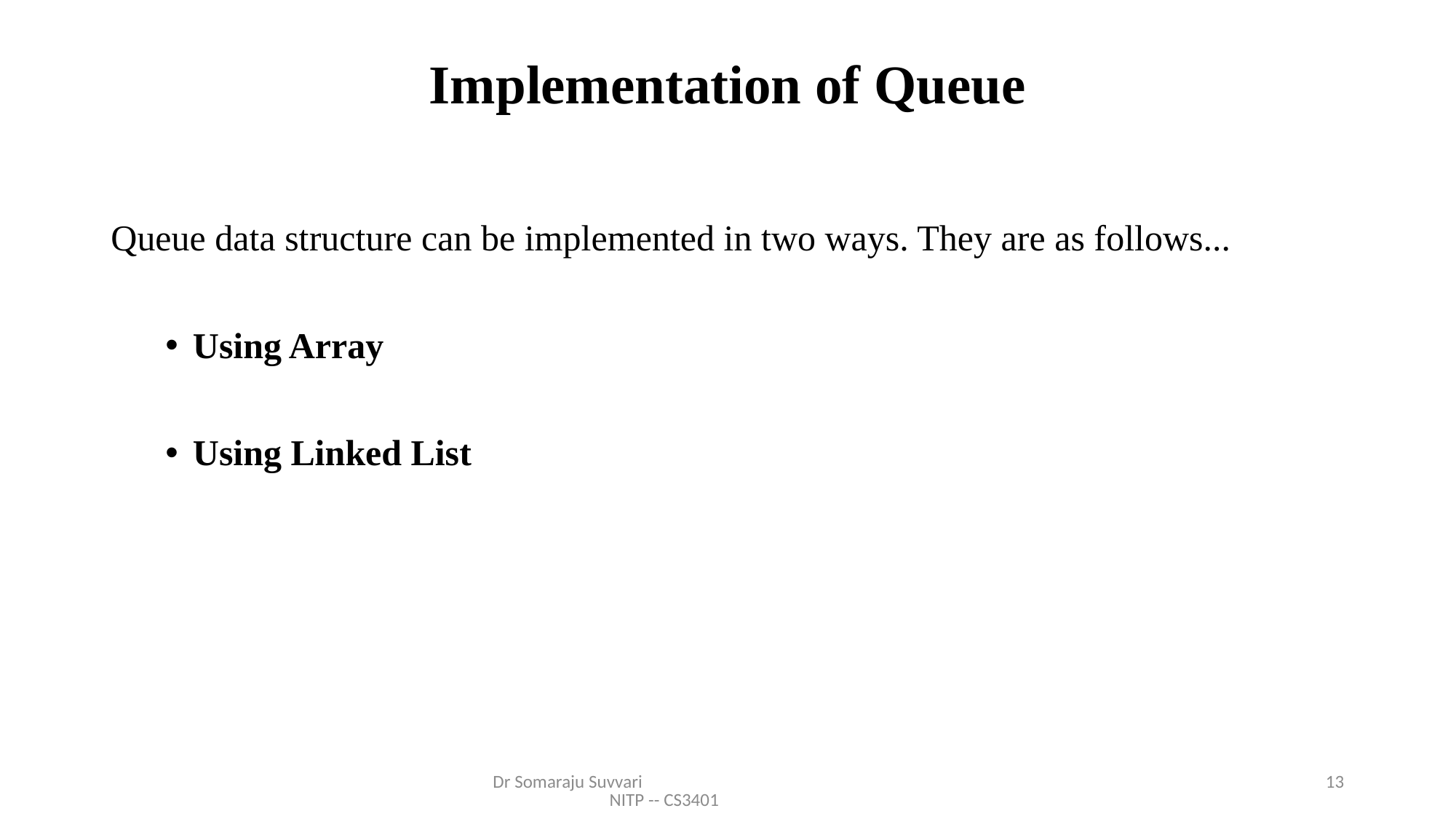

# Implementation of Queue

Queue data structure can be implemented in two ways. They are as follows...

Using Array

Using Linked List
Dr Somaraju Suvvari                                                                                                        NITP -- CS3401
13